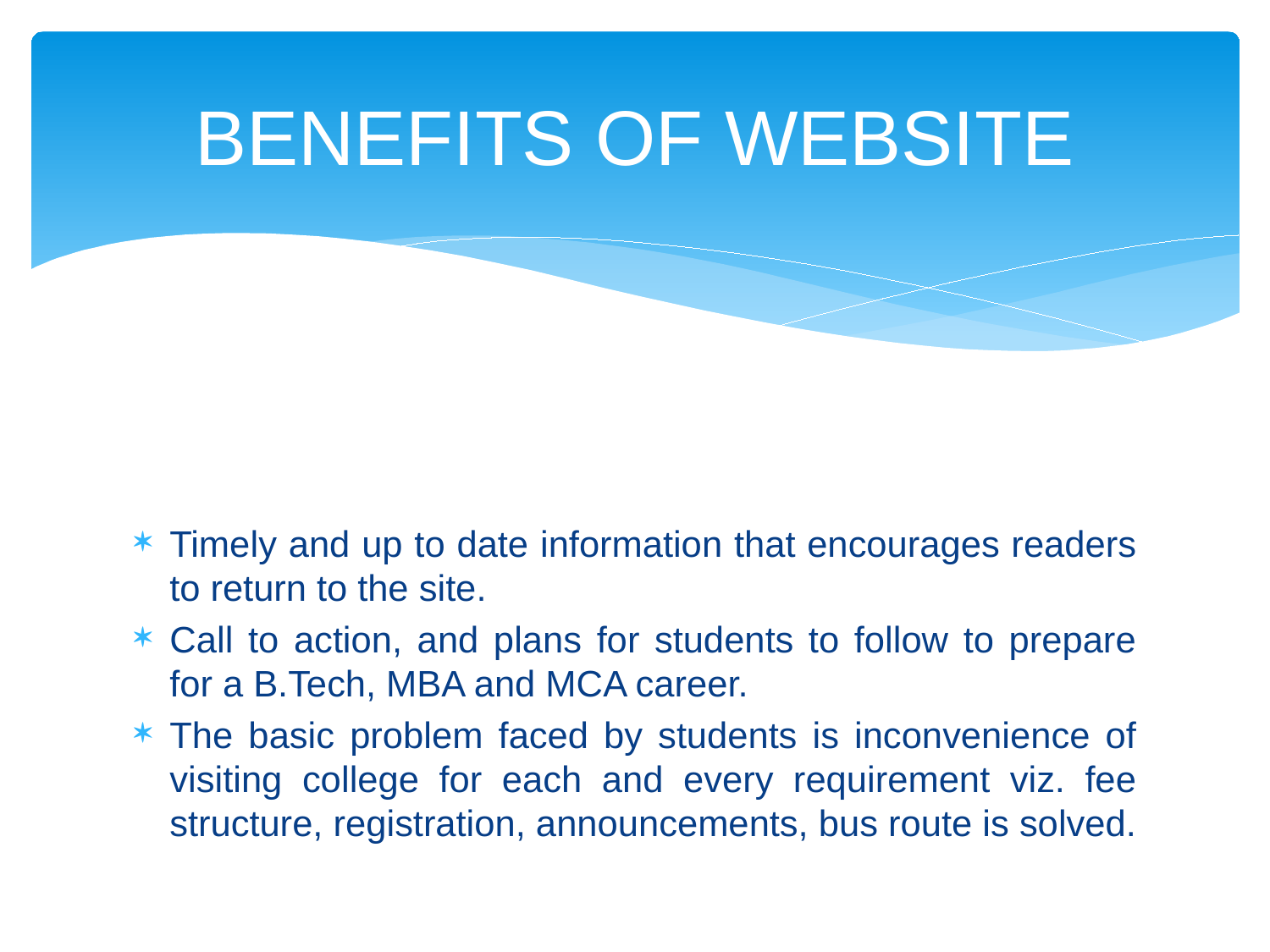

# BENEFITS OF WEBSITE

Timely and up to date information that encourages readers to return to the site.
Call to action, and plans for students to follow to prepare for a B.Tech, MBA and MCA career.
The basic problem faced by students is inconvenience of visiting college for each and every requirement viz. fee structure, registration, announcements, bus route is solved.